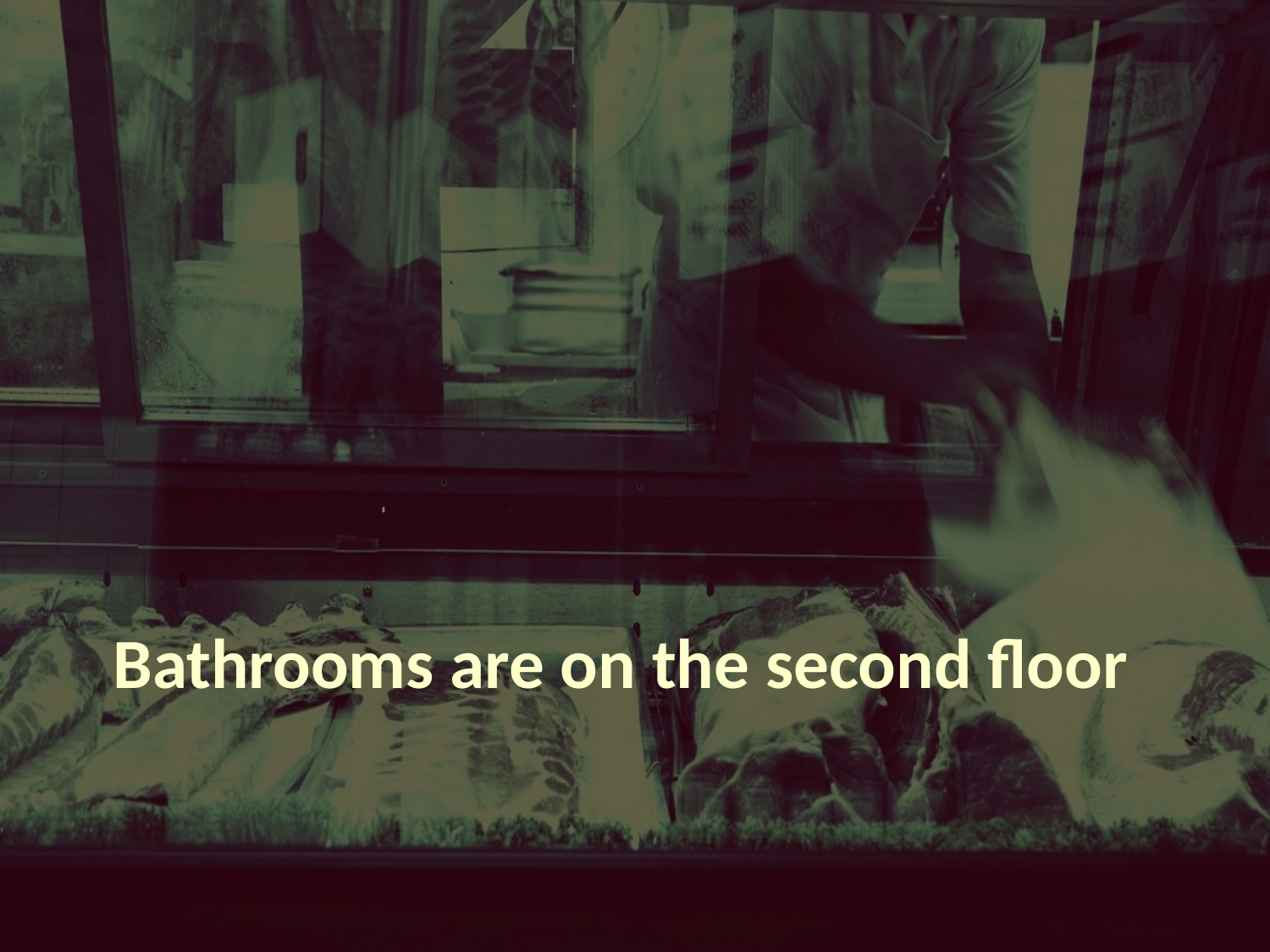

# Bathrooms are on the second floor